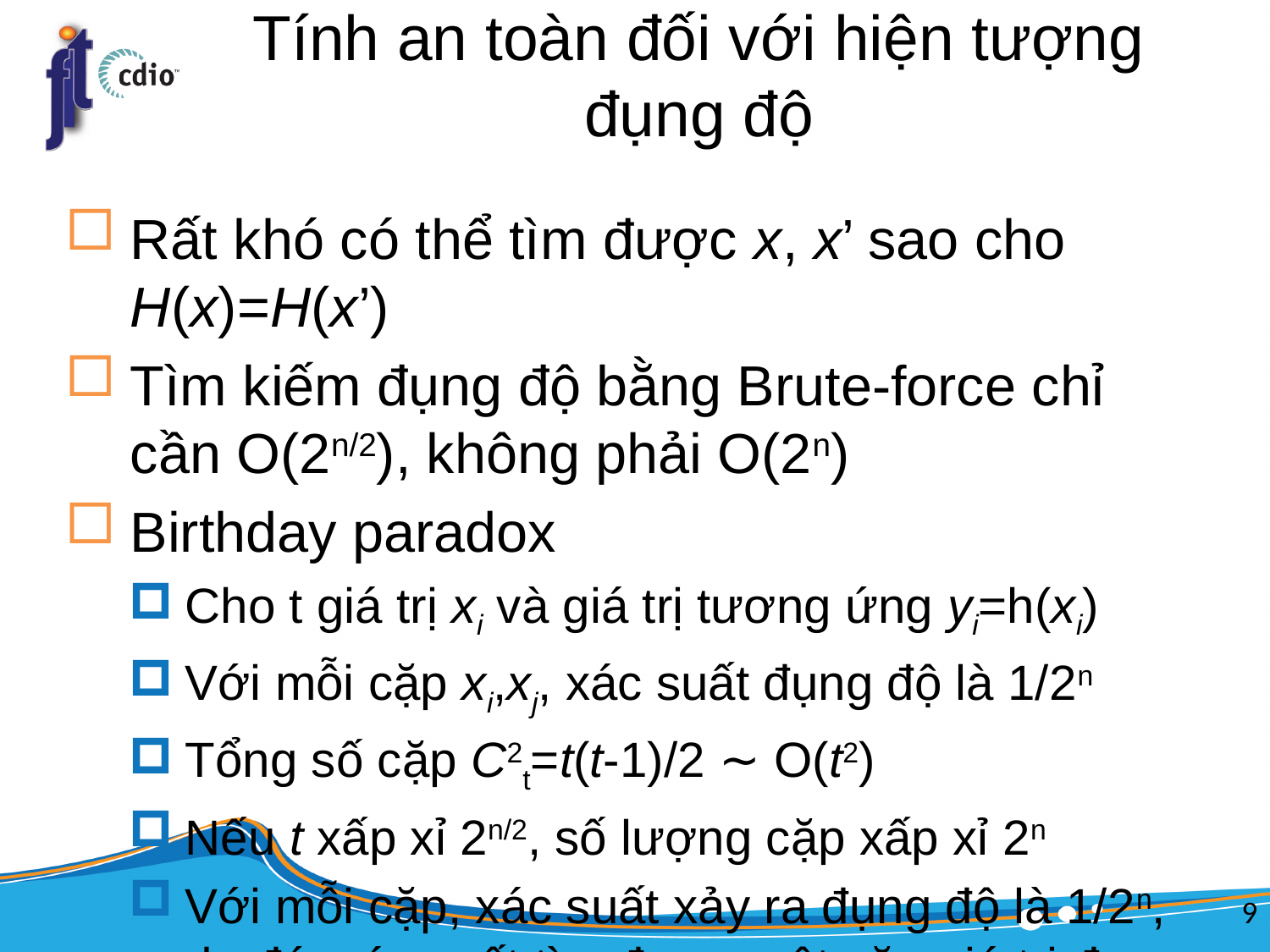

# Tính an toàn đối với hiện tượng đụng độ
Rất khó có thể tìm được x, x’ sao cho H(x)=H(x’)
Tìm kiếm đụng độ bằng Brute-force chỉ cần O(2n/2), không phải O(2n)
Birthday paradox
Cho t giá trị xi và giá trị tương ứng yi=h(xi)
Với mỗi cặp xi,xj, xác suất đụng độ là 1/2n
Tổng số cặp C2t=t(t-1)/2 ∼ O(t2)
Nếu t xấp xỉ 2n/2, số lượng cặp xấp xỉ 2n
Với mỗi cặp, xác suất xảy ra đụng độ là 1/2n, do đó, xác suất tìm được một cặp giá trị đụng độ rất gần 1
9